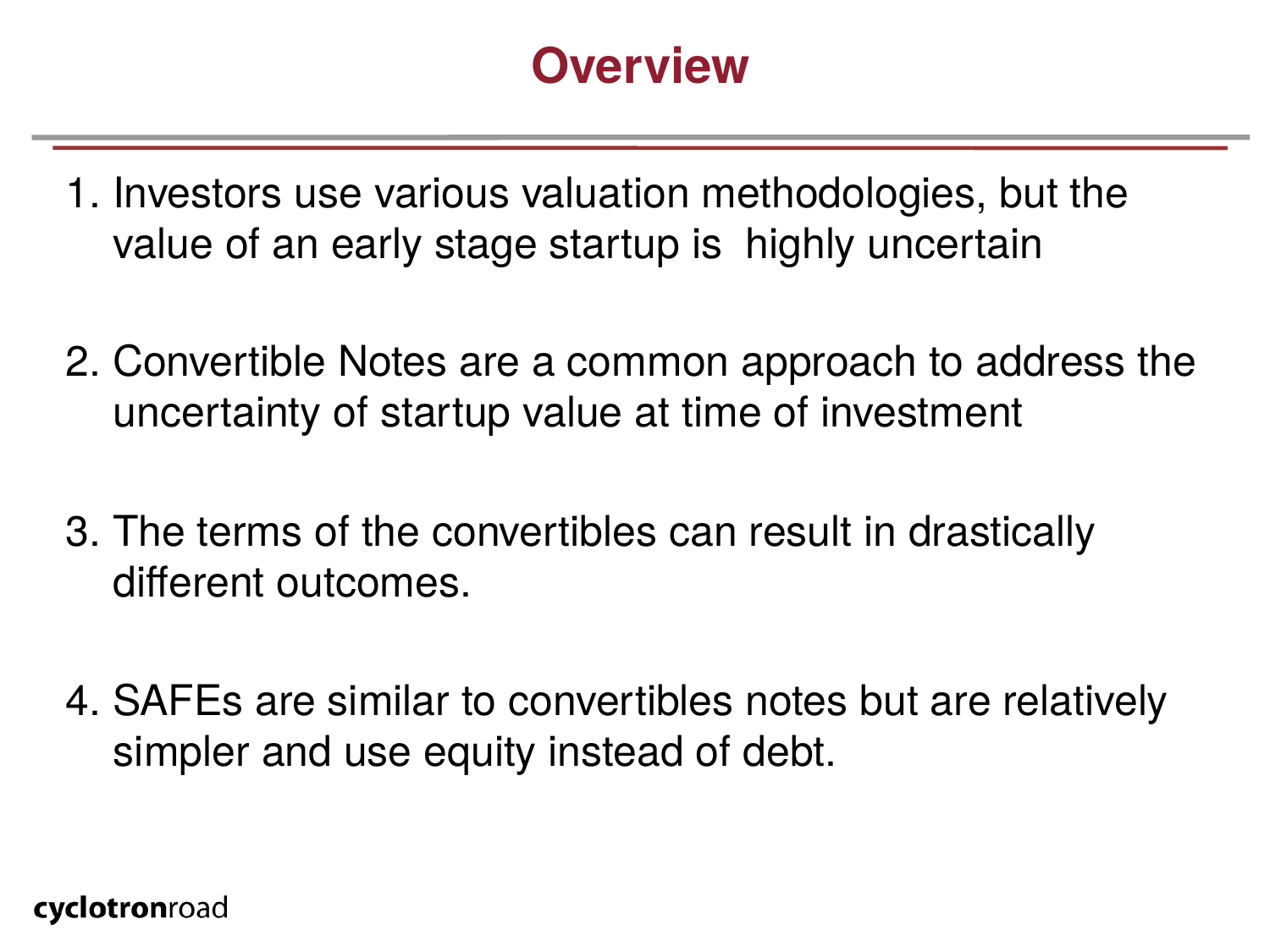

# Overview
1. Investors use various valuation methodologies, but the value of an early stage startup is  highly uncertain

2. Convertible Notes are a common approach to address the uncertainty of startup value at time of investment

3. The terms of the convertibles can result in drastically different outcomes.

4. SAFEs are similar to convertibles notes but are relatively simpler and use equity instead of debt.